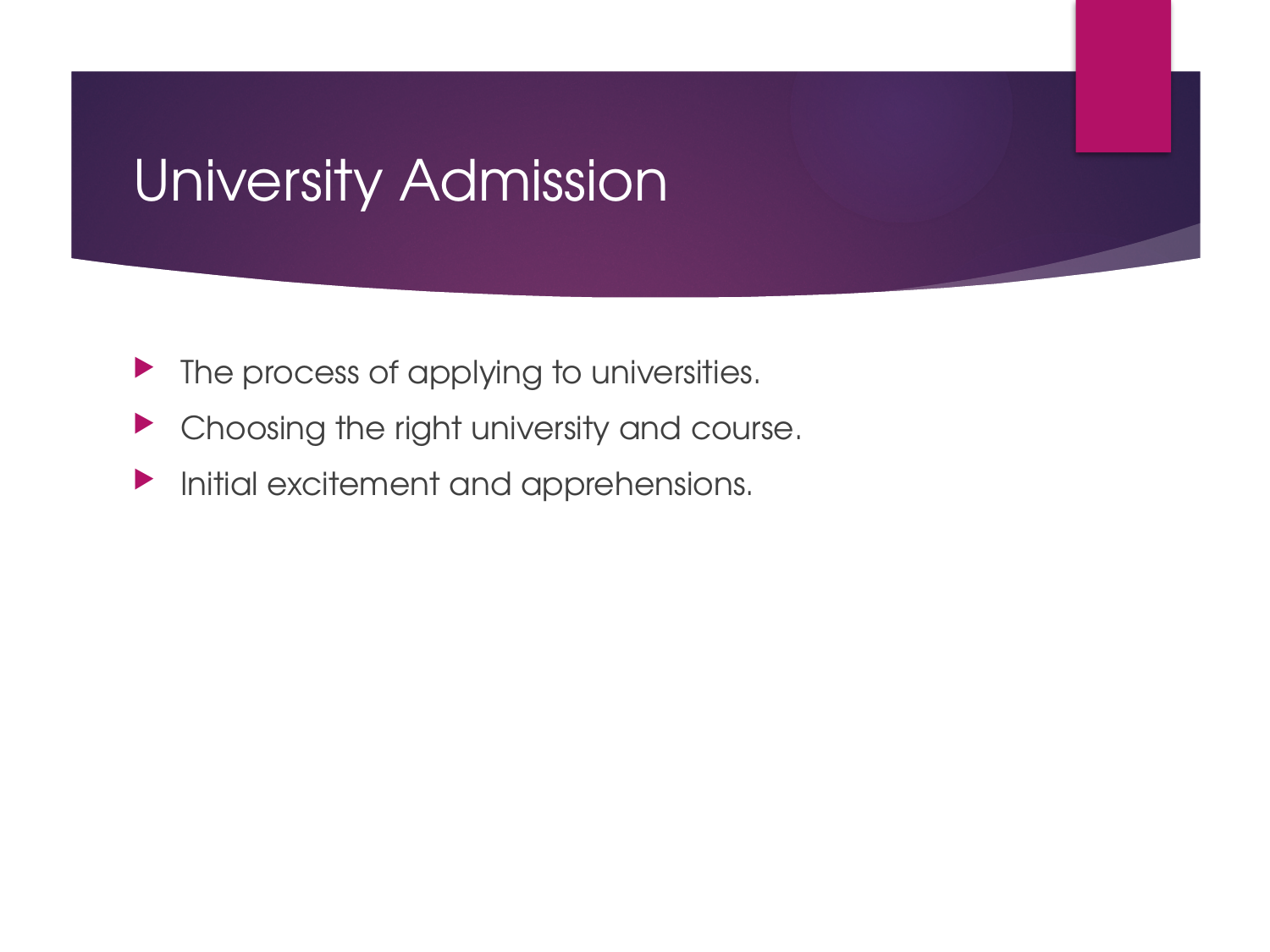

# University Admission
The process of applying to universities.
Choosing the right university and course.
Initial excitement and apprehensions.